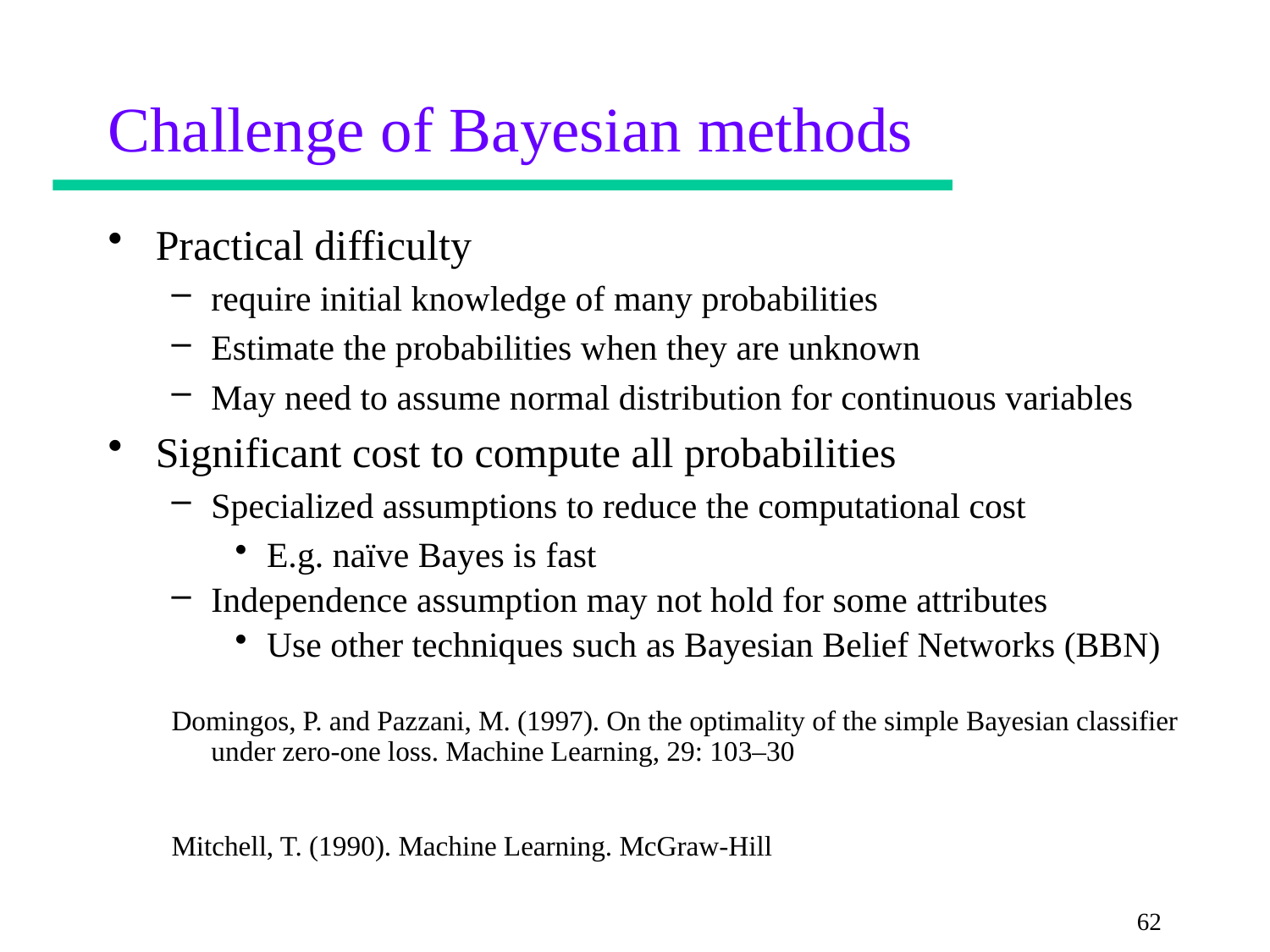

# Challenge of Bayesian methods
Practical difficulty
require initial knowledge of many probabilities
Estimate the probabilities when they are unknown
May need to assume normal distribution for continuous variables
Significant cost to compute all probabilities
Specialized assumptions to reduce the computational cost
E.g. naïve Bayes is fast
Independence assumption may not hold for some attributes
Use other techniques such as Bayesian Belief Networks (BBN)

Domingos, P. and Pazzani, M. (1997). On the optimality of the simple Bayesian classifier under zero-one loss. Machine Learning, 29: 103–30

Mitchell, T. (1990). Machine Learning. McGraw-Hill

62